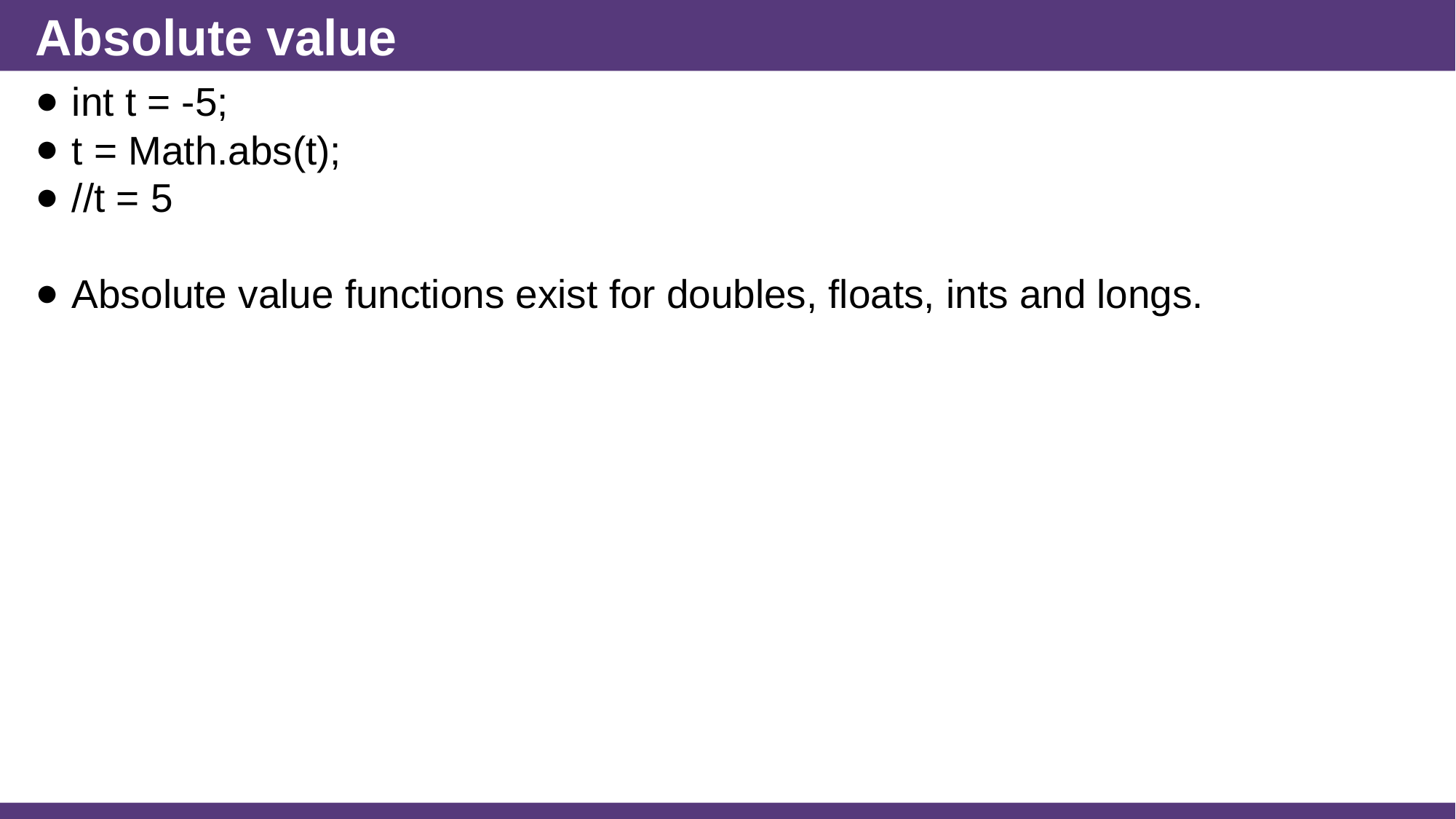

# Absolute value
int t = -5;
t = Math.abs(t);
//t = 5

Absolute value functions exist for doubles, floats, ints and longs.